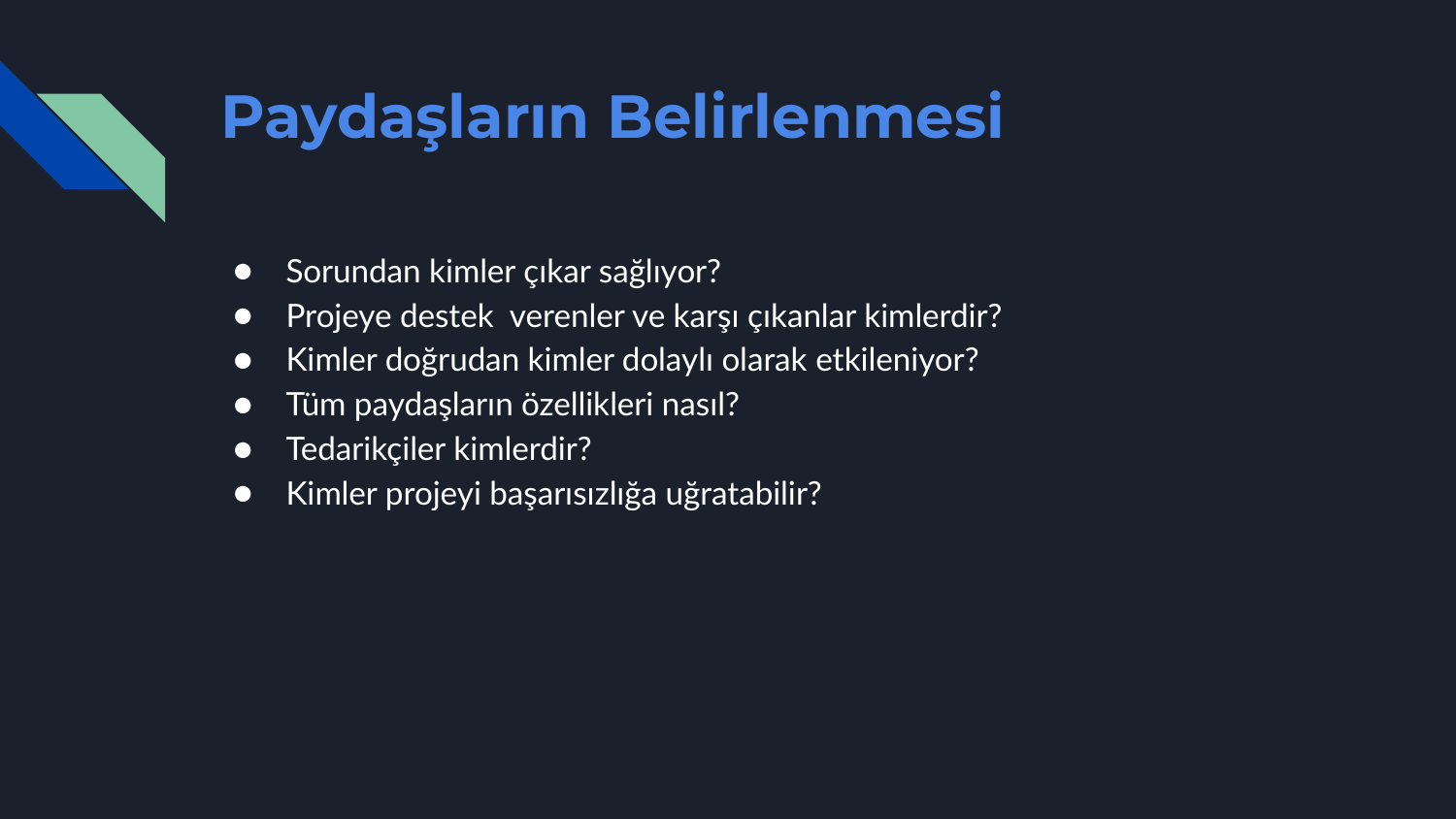

# Paydaşların Belirlenmesi
Sorundan kimler çıkar sağlıyor?
Projeye destek  verenler ve karşı çıkanlar kimlerdir?
Kimler doğrudan kimler dolaylı olarak etkileniyor?
Tüm paydaşların özellikleri nasıl?
Tedarikçiler kimlerdir?
Kimler projeyi başarısızlığa uğratabilir?